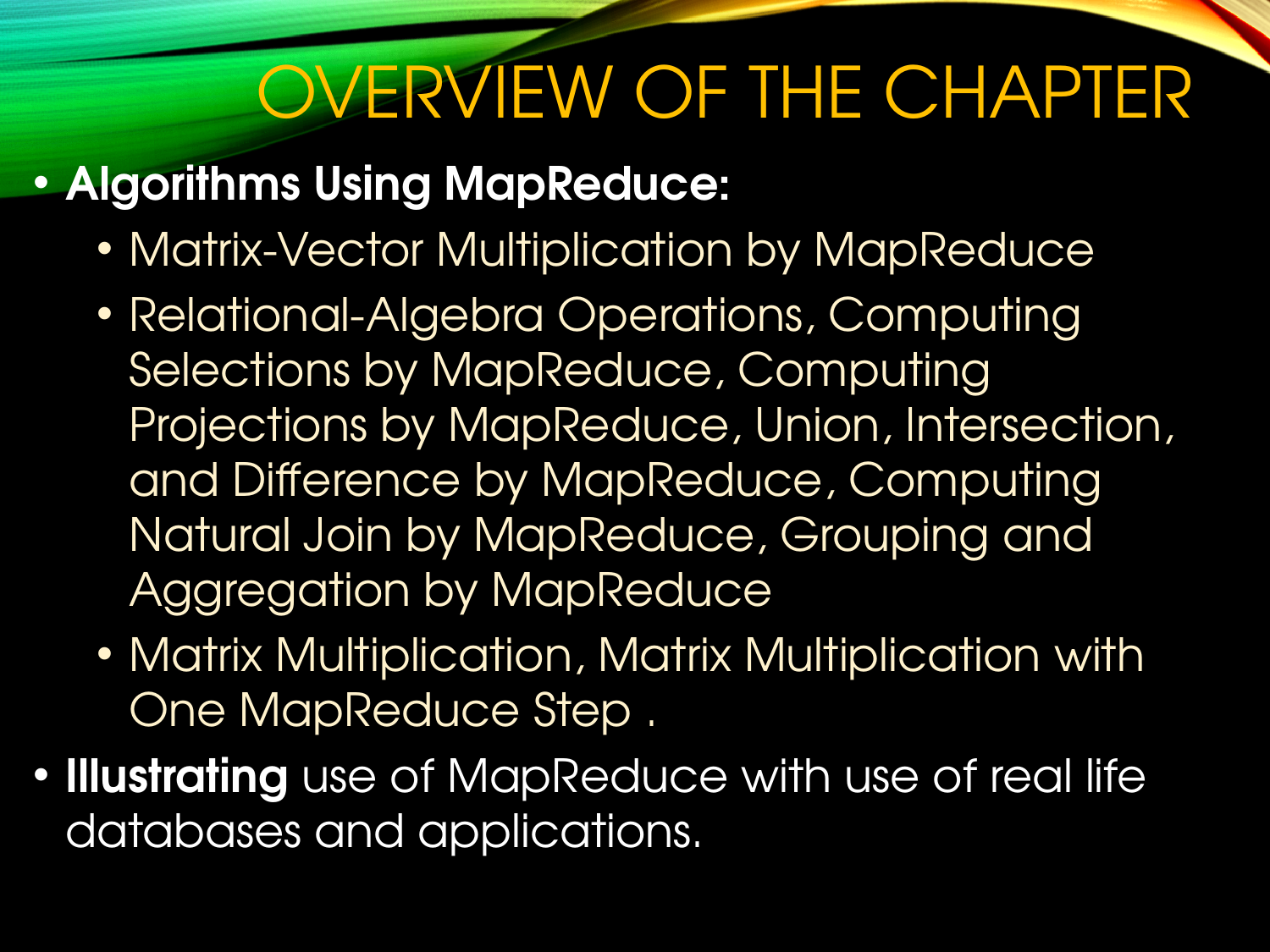

# OVERVIEW OF THE CHAPTER
Algorithms Using MapReduce:
Matrix-Vector Multiplication by MapReduce
Relational-Algebra Operations, Computing Selections by MapReduce, Computing Projections by MapReduce, Union, Intersection, and Difference by MapReduce, Computing Natural Join by MapReduce, Grouping and Aggregation by MapReduce
Matrix Multiplication, Matrix Multiplication with One MapReduce Step .
Illustrating use of MapReduce with use of real life databases and applications.